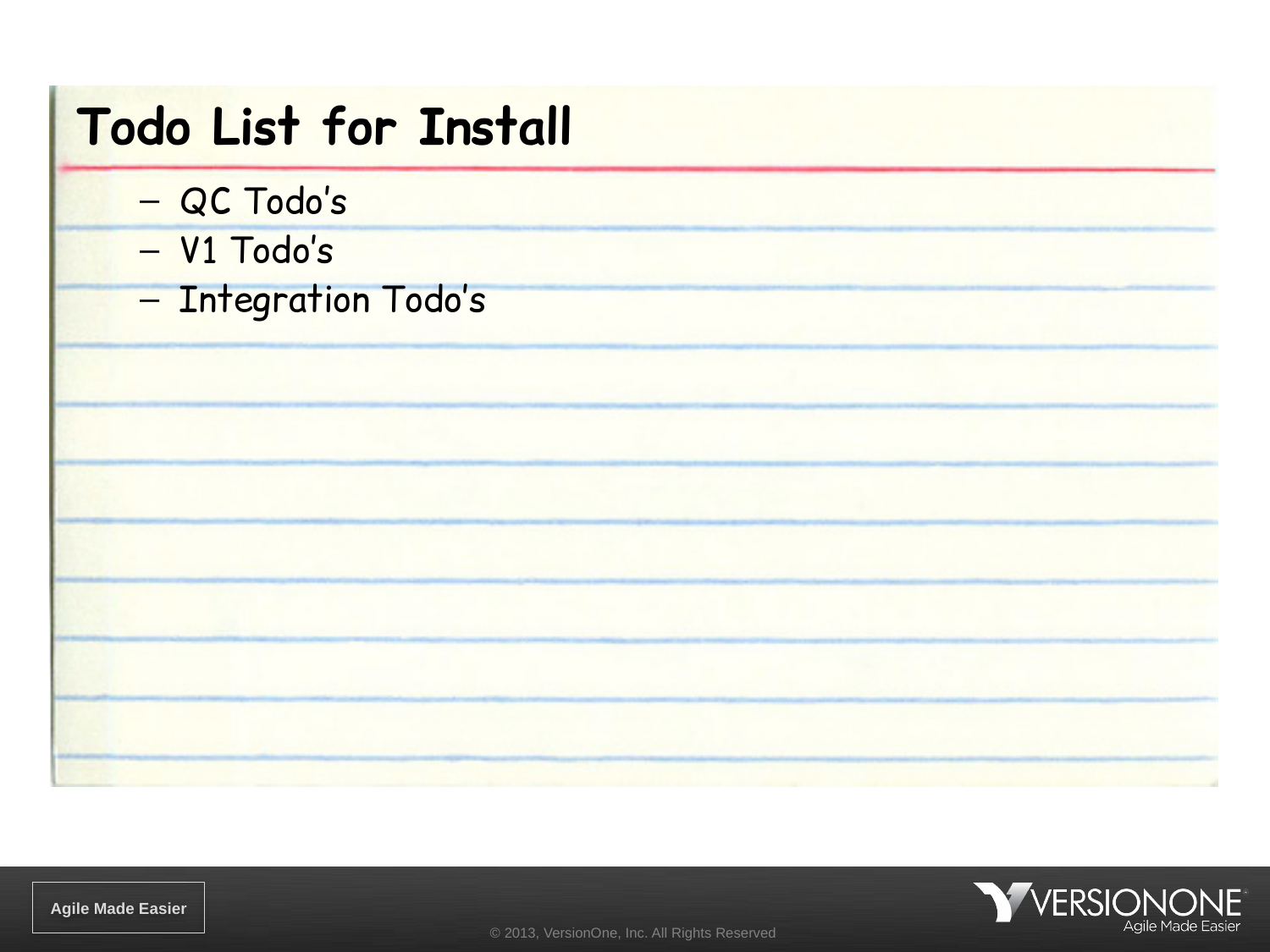

# Todo List for Install
QC Todo’s
V1 Todo’s
Integration Todo’s